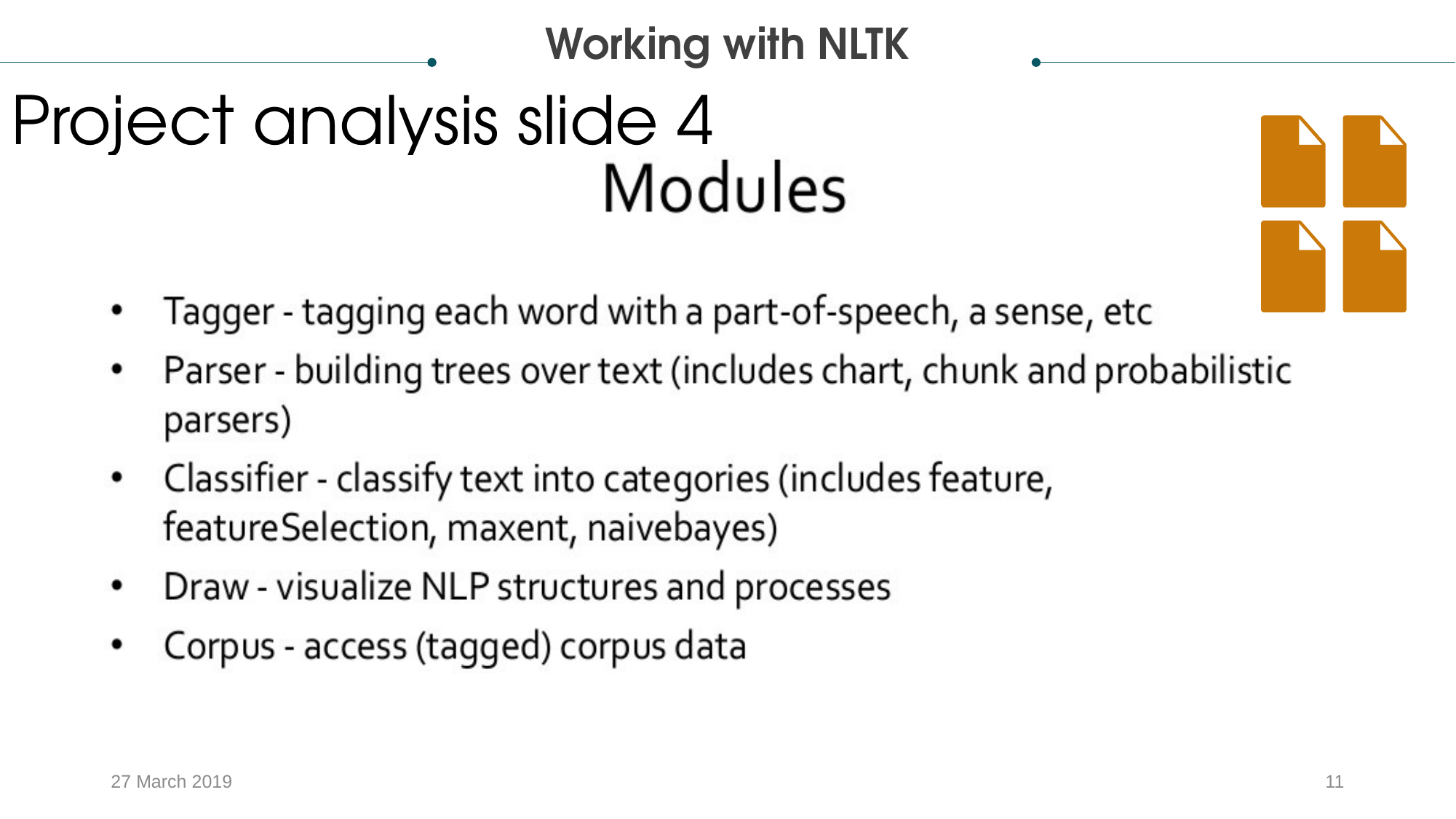

Working with NLTK
Project analysis slide 4

27 March 2019
11